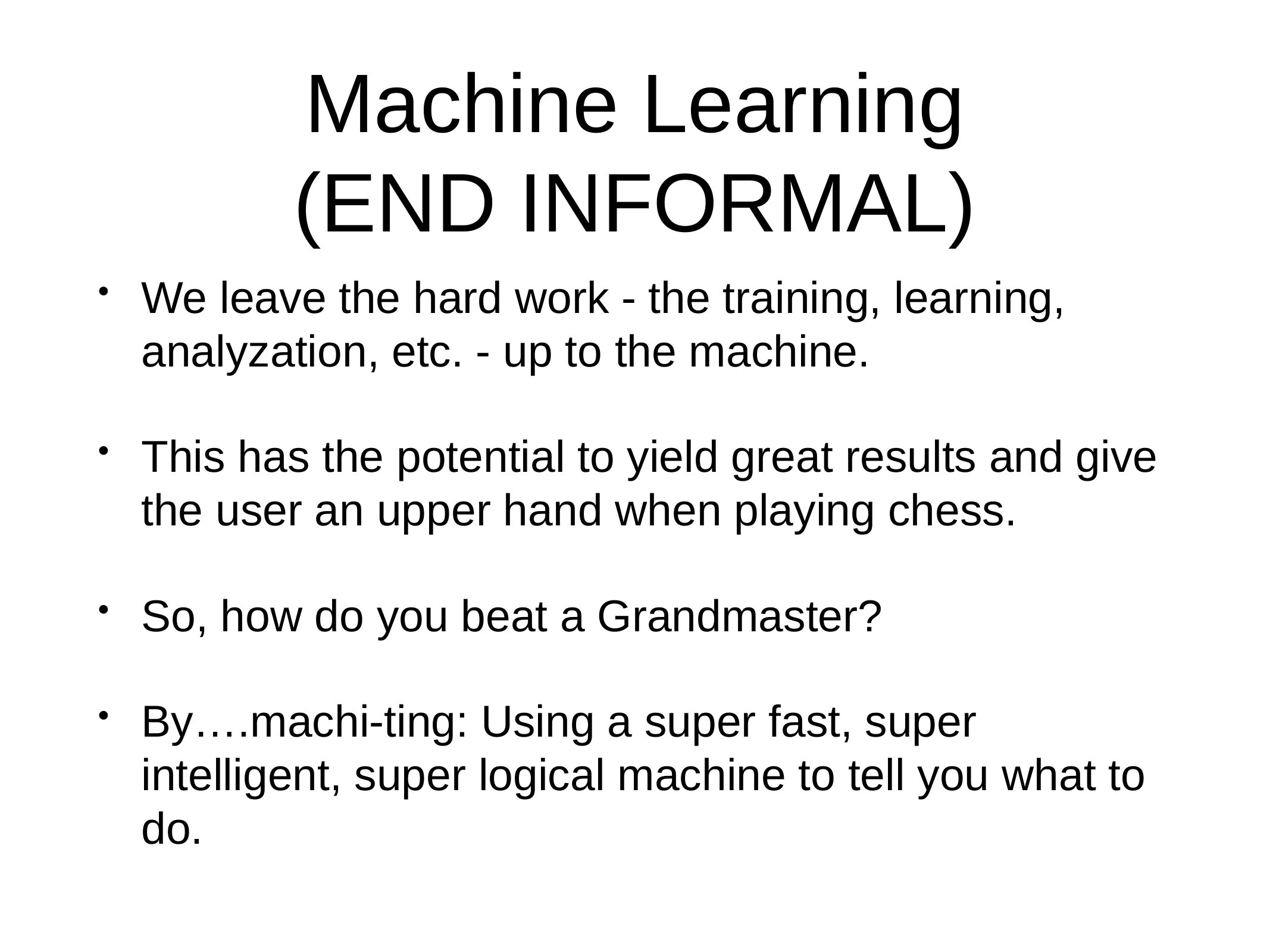

# Machine Learning
(END INFORMAL)
We leave the hard work - the training, learning, analyzation, etc. - up to the machine.
This has the potential to yield great results and give the user an upper hand when playing chess.
So, how do you beat a Grandmaster?
By….machi-ting: Using a super fast, super intelligent, super logical machine to tell you what to do.